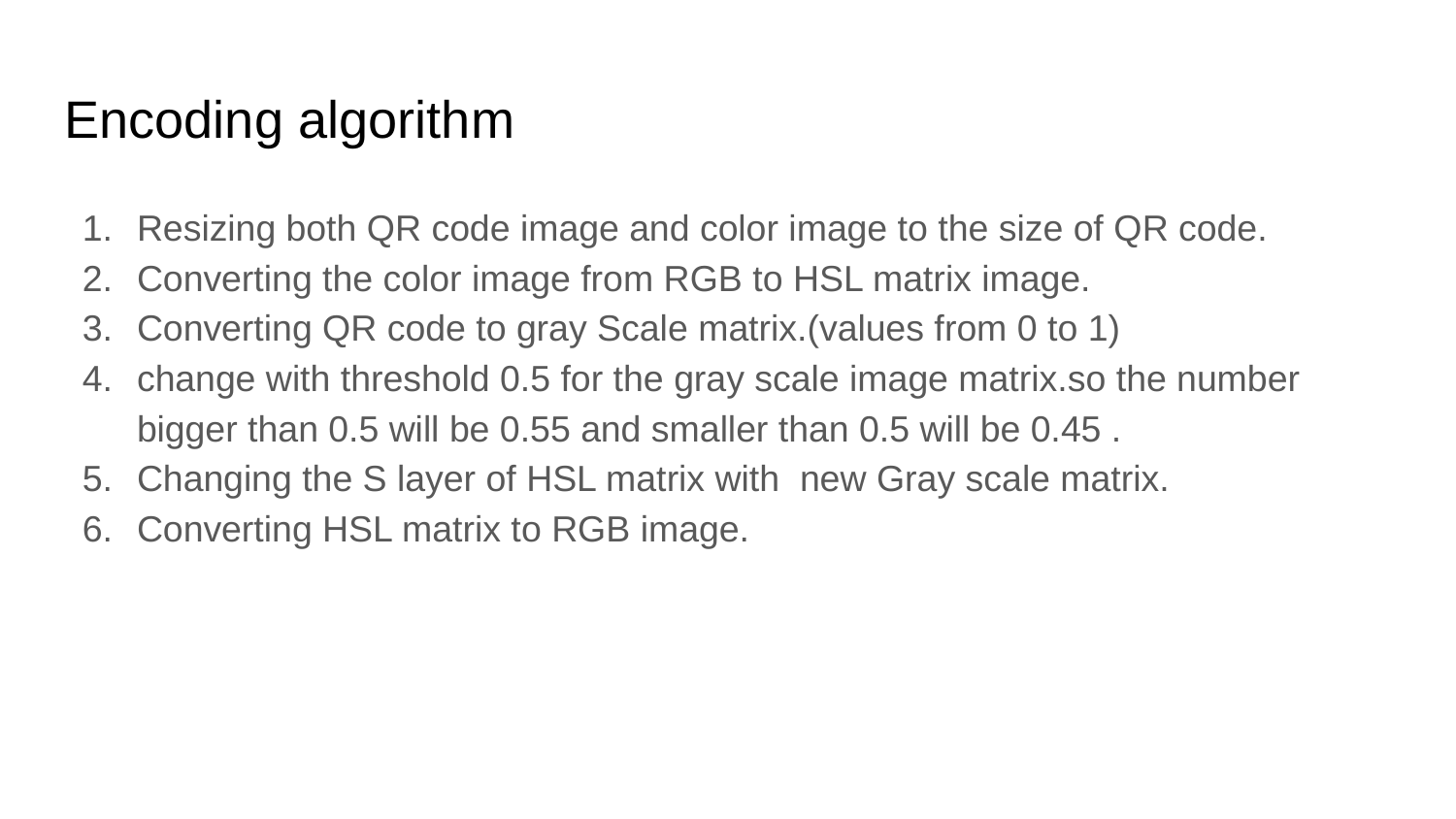

# Encoding algorithm

Resizing both QR code image and color image to the size of QR code.
Converting the color image from RGB to HSL matrix image.
Converting QR code to gray Scale matrix.(values from 0 to 1)
change with threshold 0.5 for the gray scale image matrix.so the number bigger than 0.5 will be 0.55 and smaller than 0.5 will be 0.45 .
Changing the S layer of HSL matrix with  new Gray scale matrix.
Converting HSL matrix to RGB image.